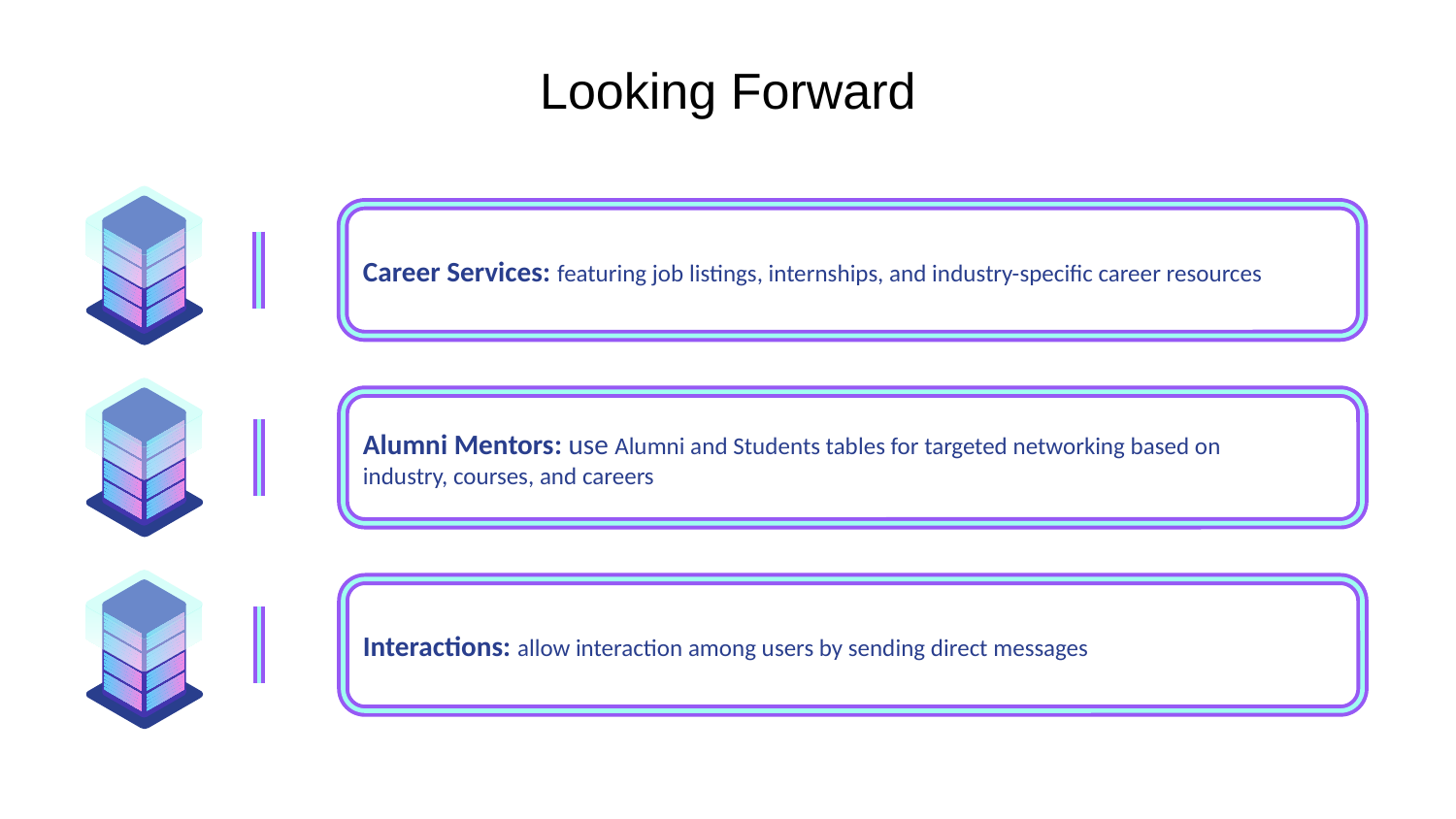

# Looking Forward

Career Services: featuring job listings, internships, and industry-specific career resources

Alumni Mentors: use Alumni and Students tables for targeted networking based on industry, courses, and careers

Interactions: allow interaction among users by sending direct messages